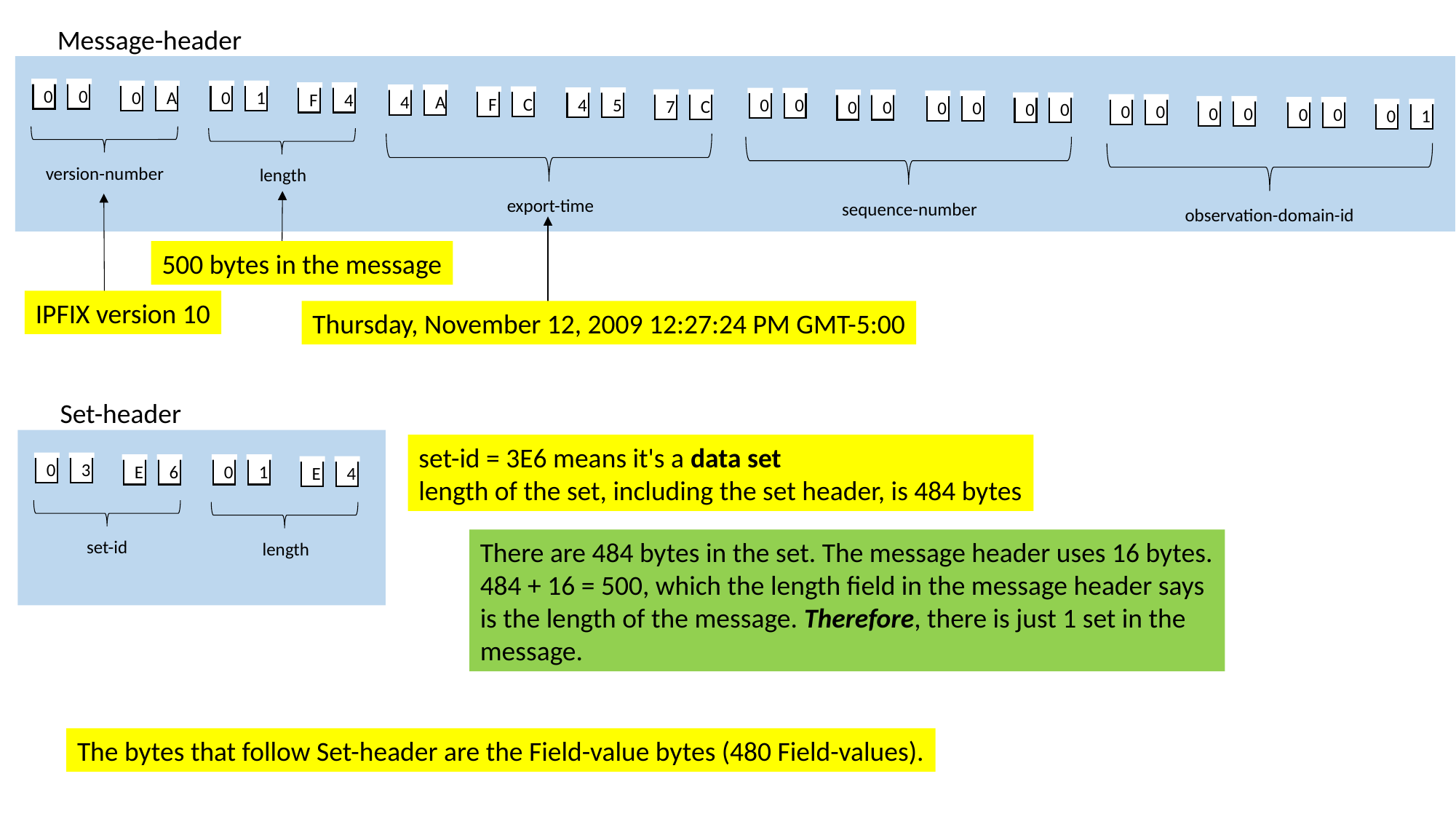

Message-header

0

0

0

A
version-number

0

1

F

4
length

4

A

F

C

4

5

7

C
export-time

0

0

0

0

0

0

0

0
sequence-number

0

0

0

0

0

0

0

1
observation-domain-id
500 bytes in the message
IPFIX version 10
Thursday, November 12, 2009 12:27:24 PM GMT-5:00
Set-header

set-id = 3E6 means it's a data set
length of the set, including the set header, is 484 bytes

0

3

E

6
set-id

0

1

E

4
length
There are 484 bytes in the set. The message header uses 16 bytes. 484 + 16 = 500, which the length field in the message header says is the length of the message. Therefore, there is just 1 set in the message.
The bytes that follow Set-header are the Field-value bytes (480 Field-values).